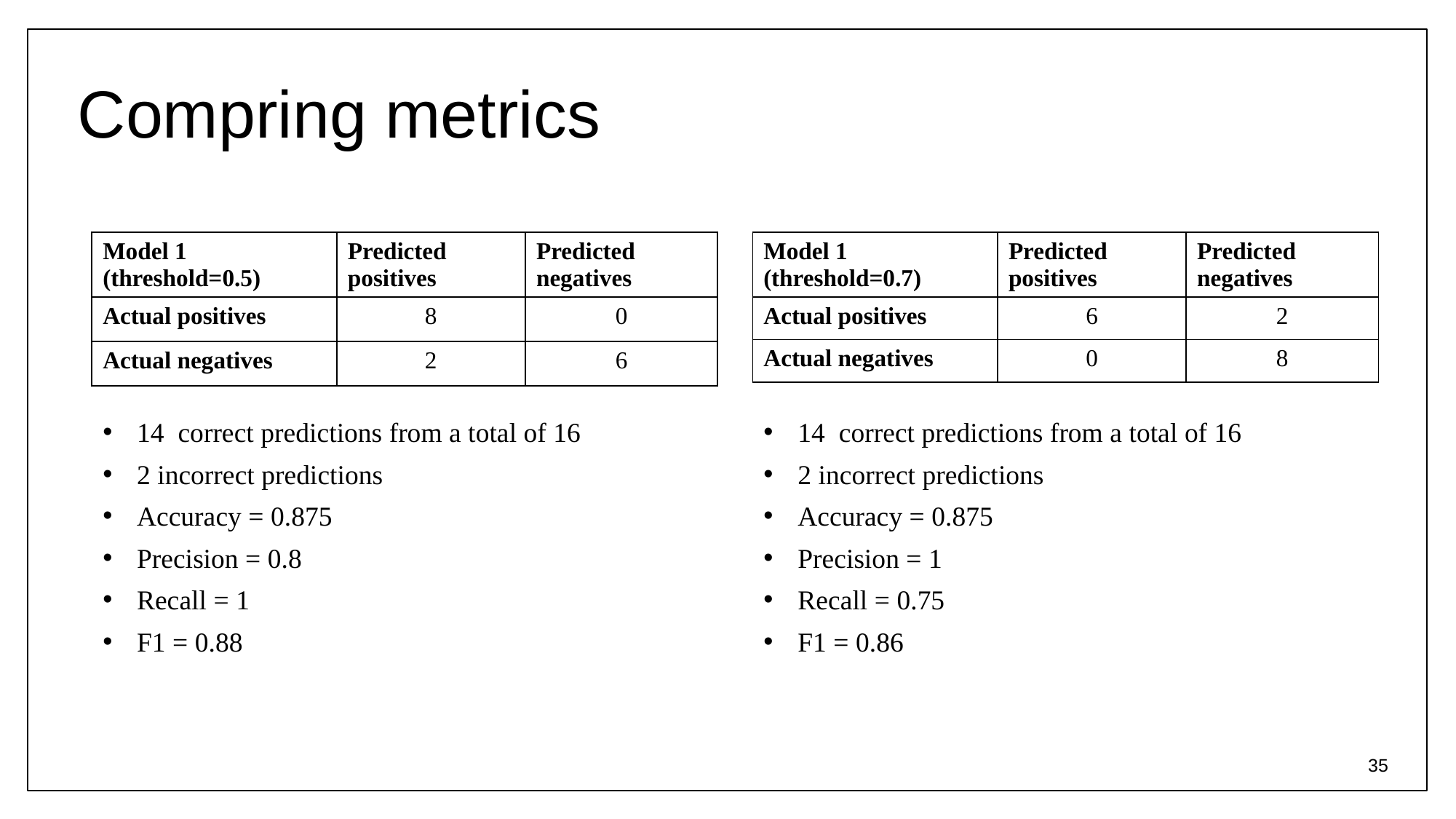

# Compring metrics
| Model 1 (threshold=0.5) | Predicted positives | Predicted negatives |
| --- | --- | --- |
| Actual positives | 8 | 0 |
| Actual negatives | 2 | 6 |
| Model 1 (threshold=0.7) | Predicted positives | Predicted negatives |
| --- | --- | --- |
| Actual positives | 6 | 2 |
| Actual negatives | 0 | 8 |
14  correct predictions from a total of 16
2 incorrect predictions
Accuracy = 0.875
Precision = 0.8
Recall = 1
F1 = 0.88
14  correct predictions from a total of 16
2 incorrect predictions
Accuracy = 0.875
Precision = 1
Recall = 0.75
F1 = 0.86
35